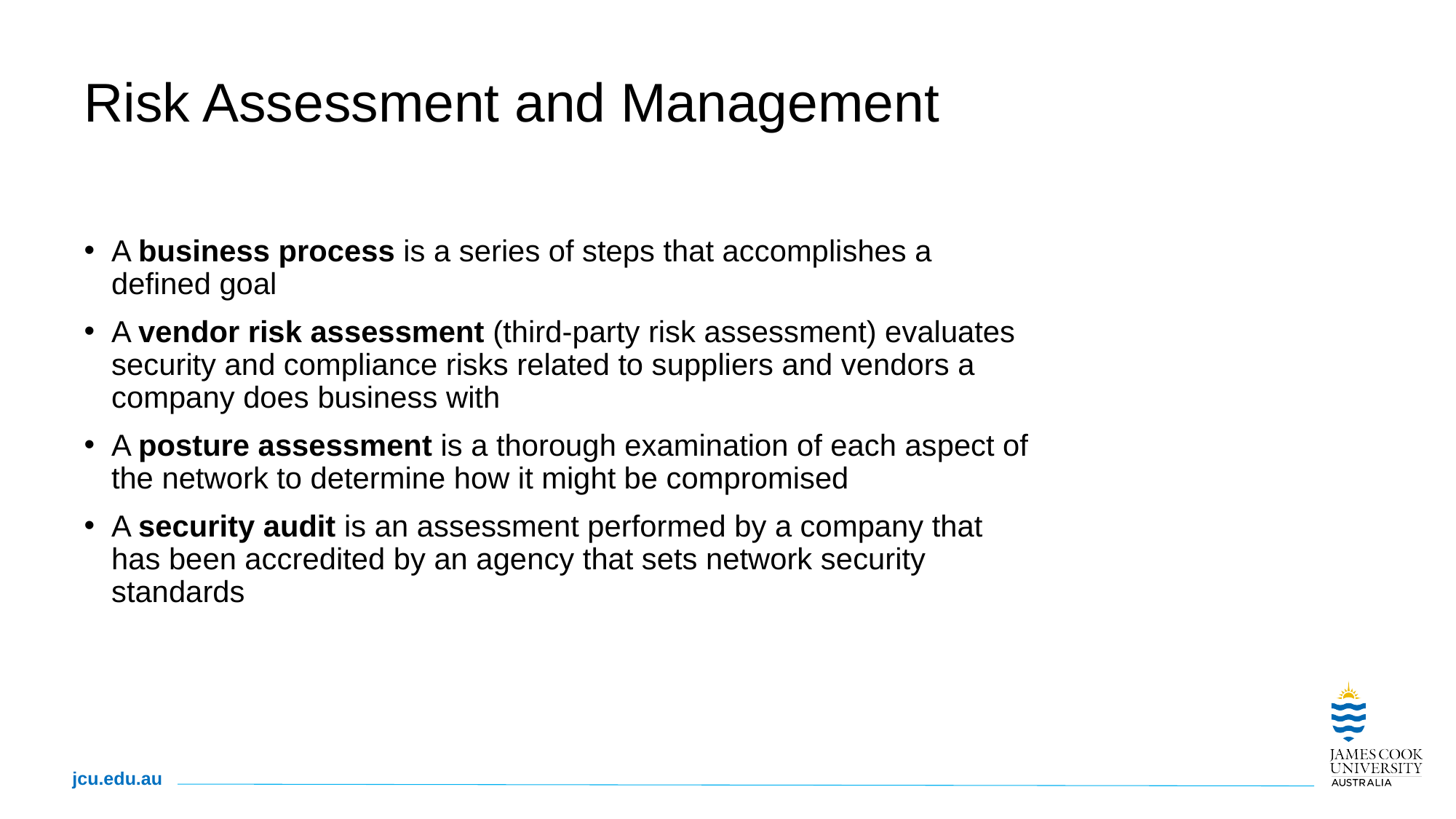

# Risk Assessment and Management
A business process is a series of steps that accomplishes a defined goal
A vendor risk assessment (third-party risk assessment) evaluates security and compliance risks related to suppliers and vendors a company does business with
A posture assessment is a thorough examination of each aspect of the network to determine how it might be compromised
A security audit is an assessment performed by a company that has been accredited by an agency that sets network security standards